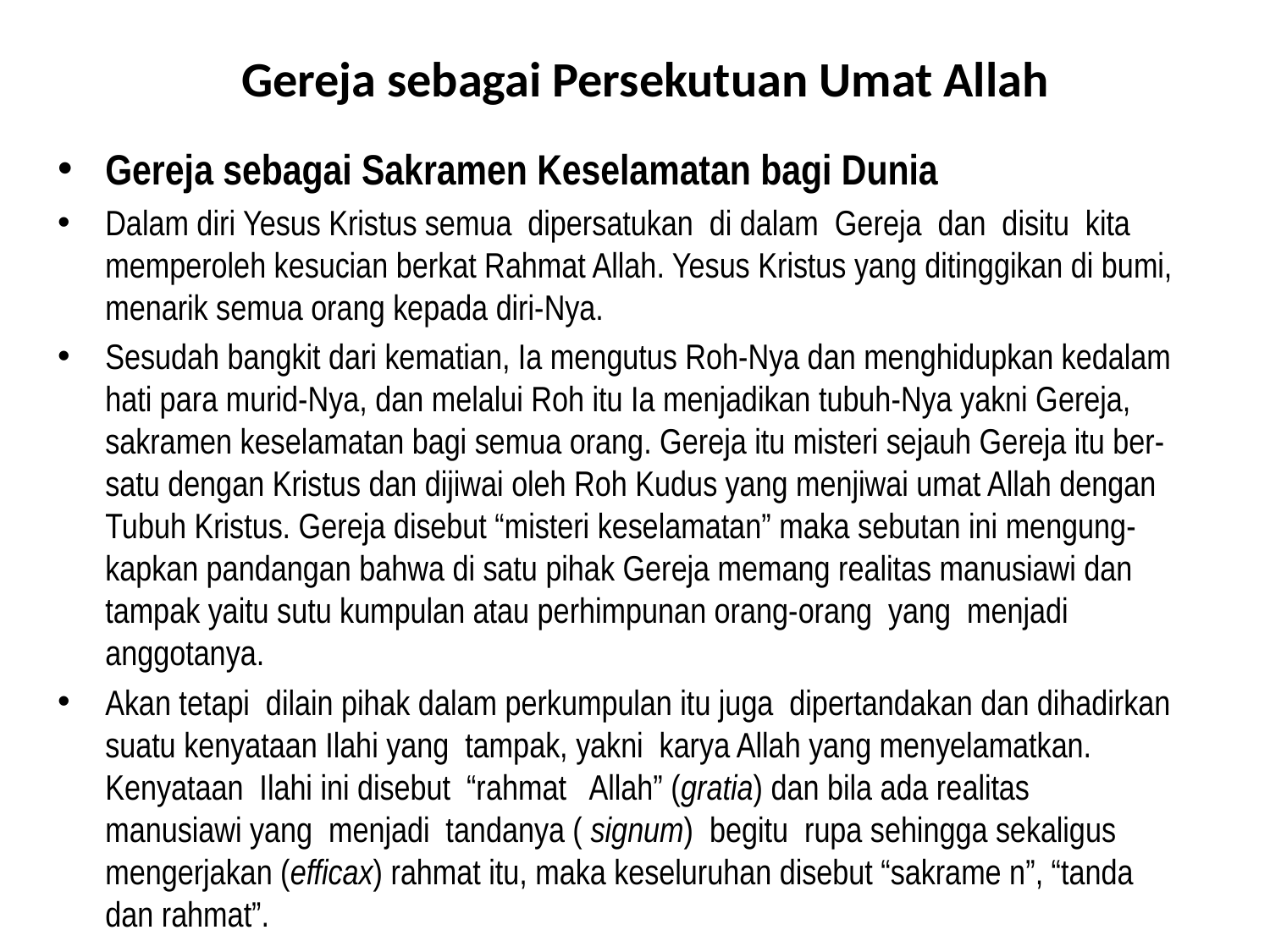

# Gereja sebagai Persekutuan Umat Allah
Gereja sebagai Sakramen Keselamatan bagi Dunia
Dalam diri Yesus Kristus semua  dipersatukan  di dalam  Gereja  dan  disitu  kita memperoleh kesucian berkat Rahmat Allah. Yesus Kristus yang ditinggikan di bumi, menarik semua orang kepada diri-Nya.
Sesudah bangkit dari kematian, Ia mengutus Roh-Nya dan menghidupkan kedalam hati para murid-Nya, dan melalui Roh itu Ia menjadikan tubuh-Nya yakni Gereja, sakramen keselamatan bagi semua orang. Gereja itu misteri sejauh Gereja itu ber-satu dengan Kristus dan dijiwai oleh Roh Kudus yang menjiwai umat Allah dengan Tubuh Kristus. Gereja disebut “misteri keselamatan” maka sebutan ini mengung-kapkan pandangan bahwa di satu pihak Gereja memang realitas manusiawi dan tampak yaitu sutu kumpulan atau perhimpunan orang-orang  yang  menjadi  anggotanya.
Akan tetapi  dilain pihak dalam perkumpulan itu juga  dipertandakan dan dihadirkan suatu kenyataan Ilahi yang  tampak, yakni  karya Allah yang menyelamatkan. Kenyataan  Ilahi ini disebut  “rahmat   Allah” (gratia) dan bila ada realitas  manusiawi yang  menjadi  tandanya ( signum)  begitu  rupa sehingga sekaligus mengerjakan (efficax) rahmat itu, maka keseluruhan disebut “sakrame n”, “tanda dan rahmat”.